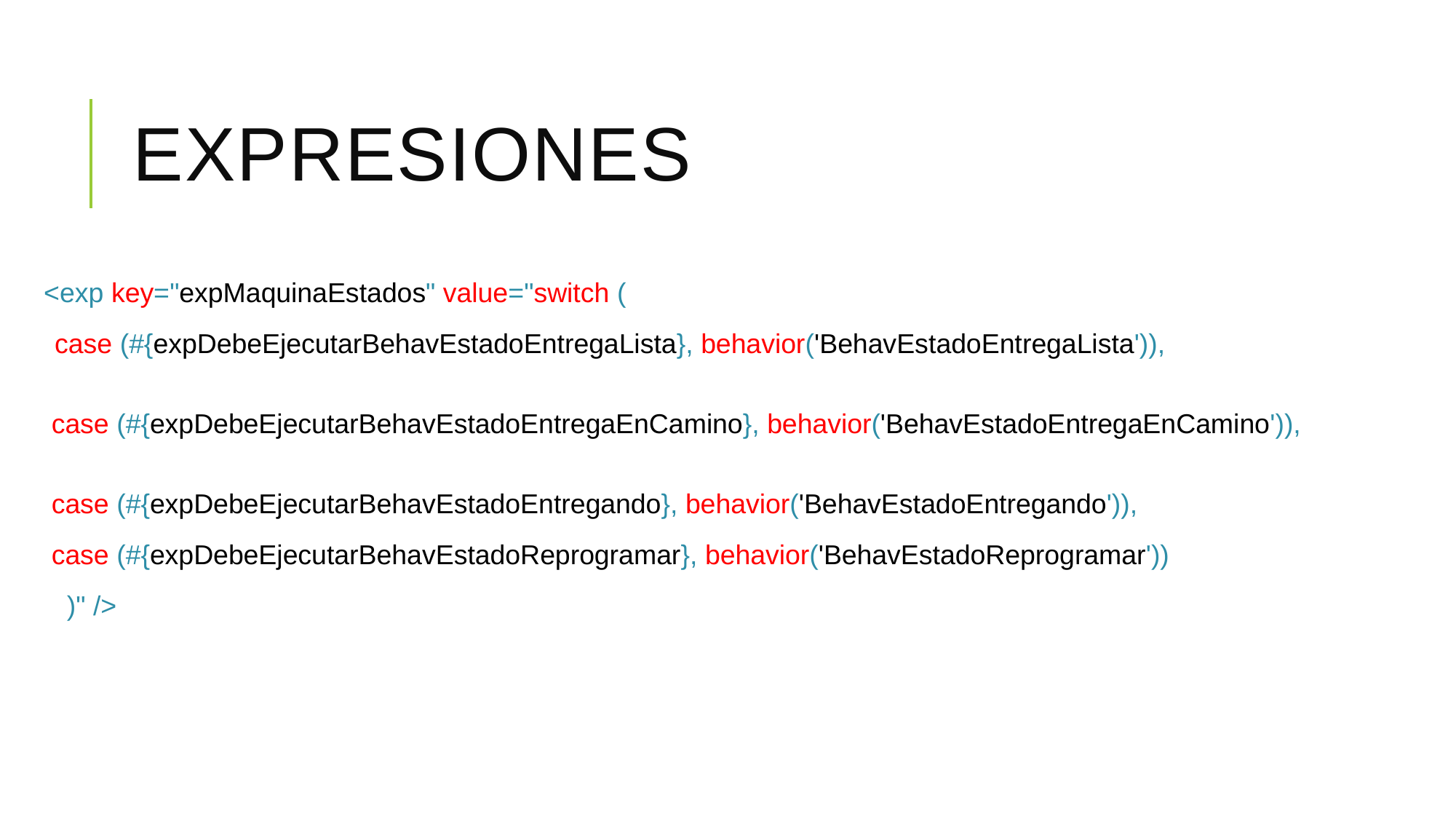

# expresiones
<exp key="expMaquinaEstados" value="switch (
case (#{expDebeEjecutarBehavEstadoEntregaLista}, behavior('BehavEstadoEntregaLista')),
 case (#{expDebeEjecutarBehavEstadoEntregaEnCamino}, behavior('BehavEstadoEntregaEnCamino')),
 case (#{expDebeEjecutarBehavEstadoEntregando}, behavior('BehavEstadoEntregando')),
 case (#{expDebeEjecutarBehavEstadoReprogramar}, behavior('BehavEstadoReprogramar'))
   )" />